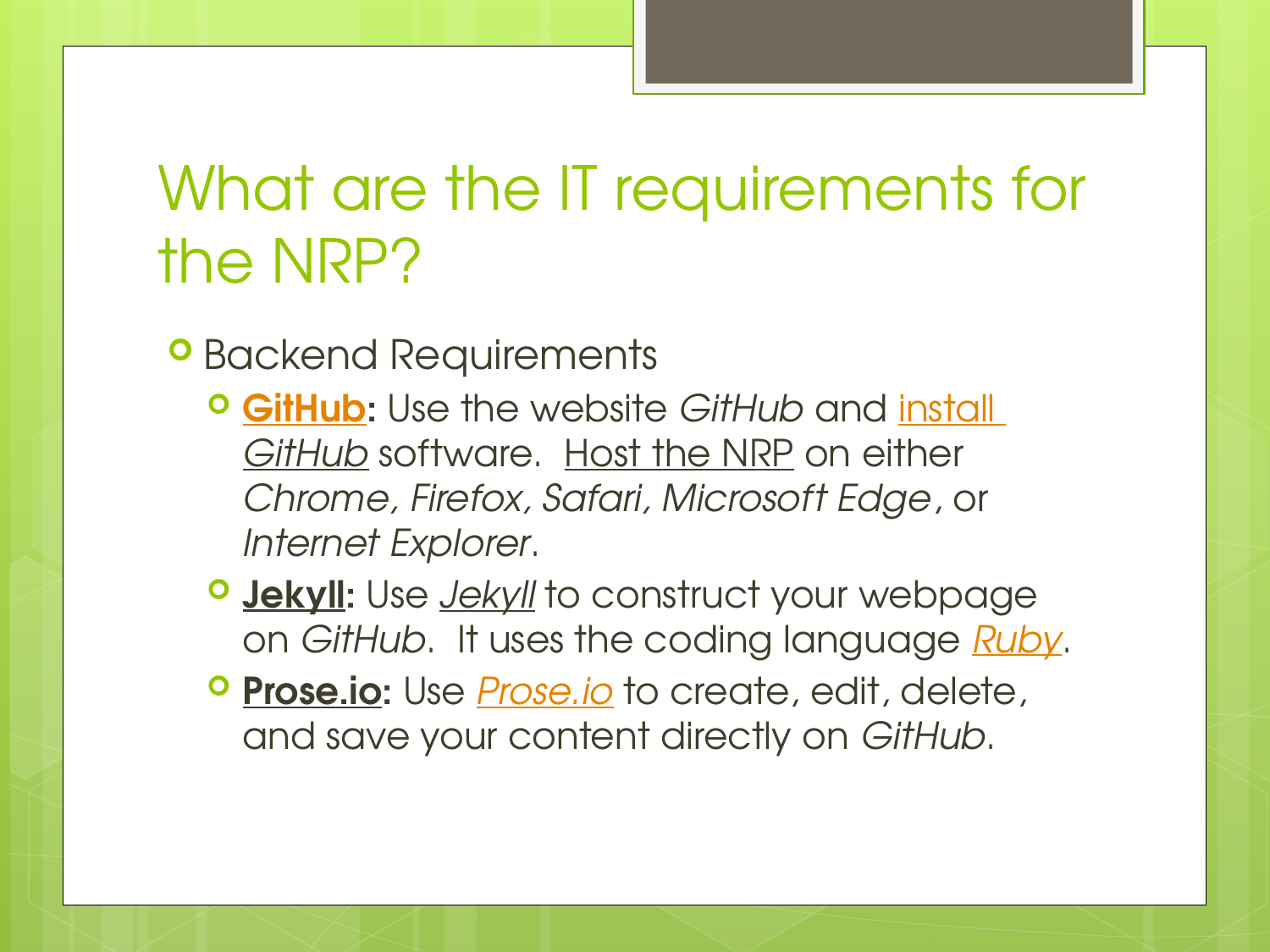

# What are the IT requirements for the NRP?
Backend Requirements
GitHub: Use the website GitHub and install GitHub software.  Host the NRP on either Chrome, Firefox, Safari, Microsoft Edge, or Internet Explorer.
Jekyll: Use Jekyll to construct your webpage on GitHub.  It uses the coding language Ruby.
Prose.io: Use Prose.io to create, edit, delete, and save your content directly on GitHub.